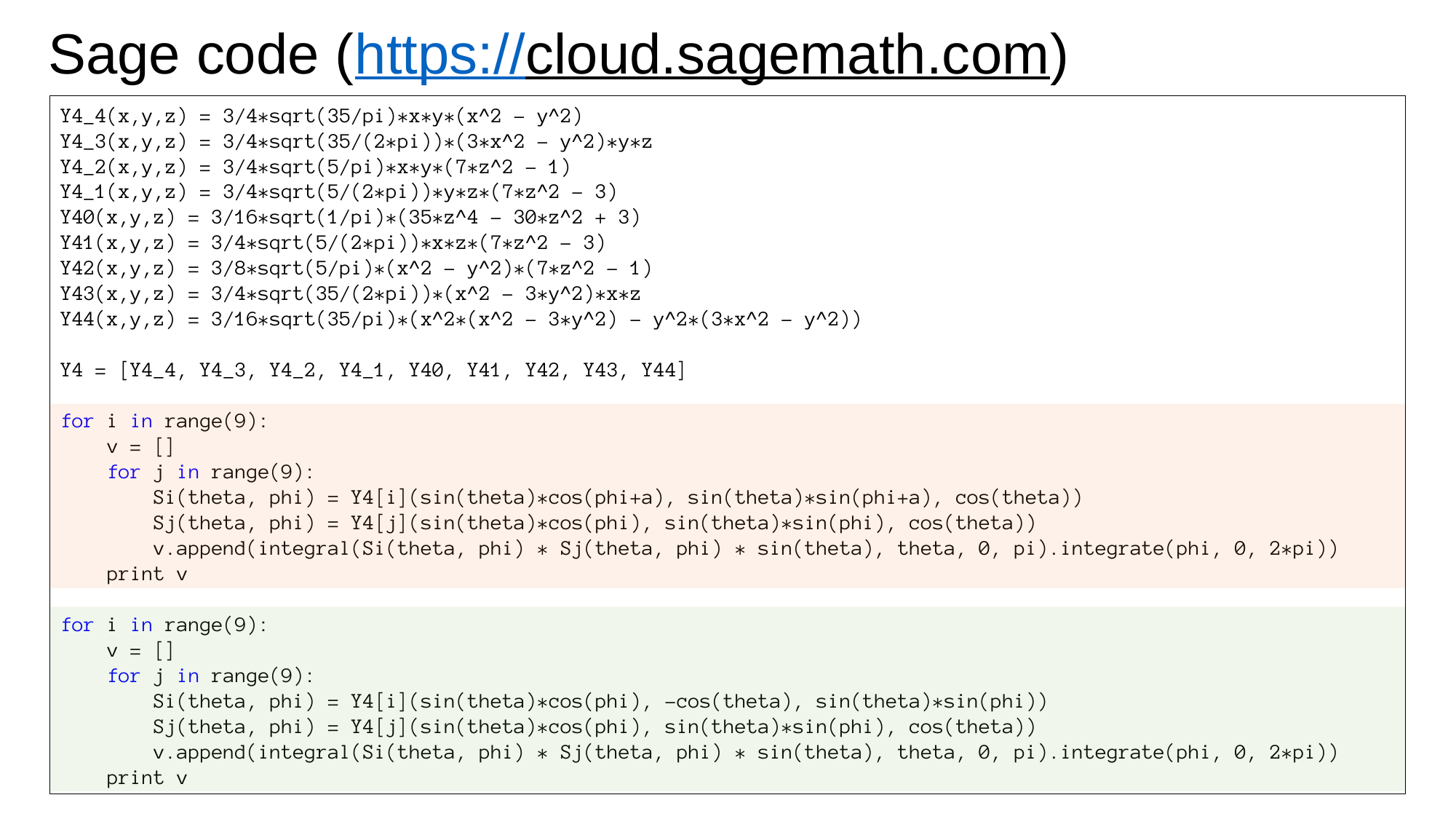

# Sage code (https://cloud.sagemath.com)
Y4_4(x,y,z) = 3/4*sqrt(35/pi)*x*y*(x^2 - y^2)
Y4_3(x,y,z) = 3/4*sqrt(35/(2*pi))*(3*x^2 - y^2)*y*z
Y4_2(x,y,z) = 3/4*sqrt(5/pi)*x*y*(7*z^2 - 1)
Y4_1(x,y,z) = 3/4*sqrt(5/(2*pi))*y*z*(7*z^2 - 3)
Y40(x,y,z) = 3/16*sqrt(1/pi)*(35*z^4 - 30*z^2 + 3)
Y41(x,y,z) = 3/4*sqrt(5/(2*pi))*x*z*(7*z^2 - 3)
Y42(x,y,z) = 3/8*sqrt(5/pi)*(x^2 - y^2)*(7*z^2 - 1)
Y43(x,y,z) = 3/4*sqrt(35/(2*pi))*(x^2 - 3*y^2)*x*z
Y44(x,y,z) = 3/16*sqrt(35/pi)*(x^2*(x^2 - 3*y^2) - y^2*(3*x^2 - y^2))

Y4 = [Y4_4, Y4_3, Y4_2, Y4_1, Y40, Y41, Y42, Y43, Y44]

for i in range(9):
    v = []
    for j in range(9):
        Si(theta, phi) = Y4[i](sin(theta)*cos(phi+a), sin(theta)*sin(phi+a), cos(theta))
        Sj(theta, phi) = Y4[j](sin(theta)*cos(phi), sin(theta)*sin(phi), cos(theta))
        v.append(integral(Si(theta, phi) * Sj(theta, phi) * sin(theta), theta, 0, pi).integrate(phi, 0, 2*pi))
    print v

for i in range(9):
    v = []
    for j in range(9):
        Si(theta, phi) = Y4[i](sin(theta)*cos(phi), -cos(theta), sin(theta)*sin(phi))
        Sj(theta, phi) = Y4[j](sin(theta)*cos(phi), sin(theta)*sin(phi), cos(theta))
        v.append(integral(Si(theta, phi) * Sj(theta, phi) * sin(theta), theta, 0, pi).integrate(phi, 0, 2*pi))
    print v